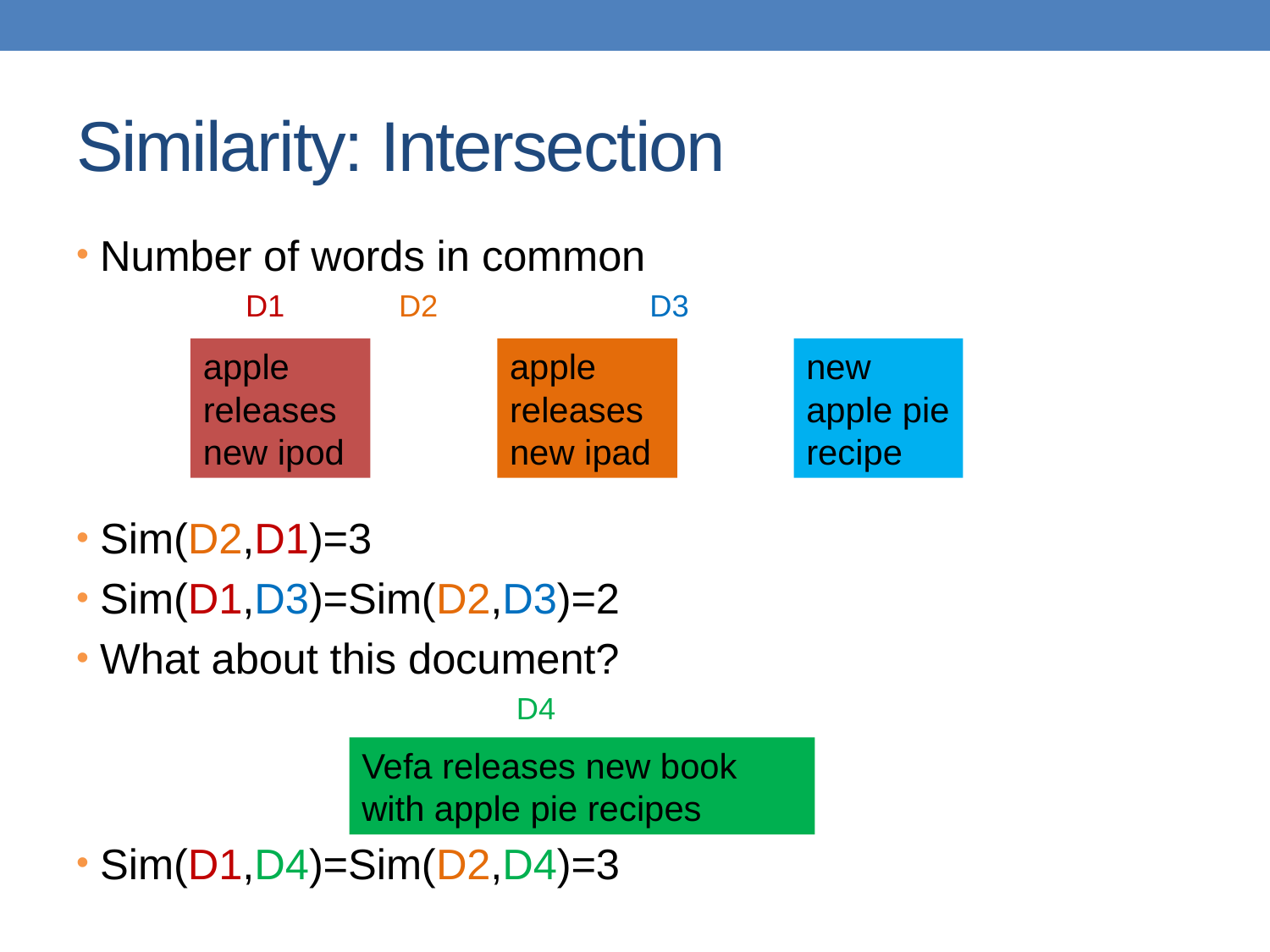

# Similarity: Intersection
Number of words in common
                    D1		            D2                         D3

Sim(D2,D1)=3
Sim(D1,D3)=Sim(D2,D3)=2
What about this document?
                                                    D4

Sim(D1,D4)=Sim(D2,D4)=3
apple releases new ipod
apple releases new ipad
new apple pie recipe
Vefa releases new book with apple pie recipes